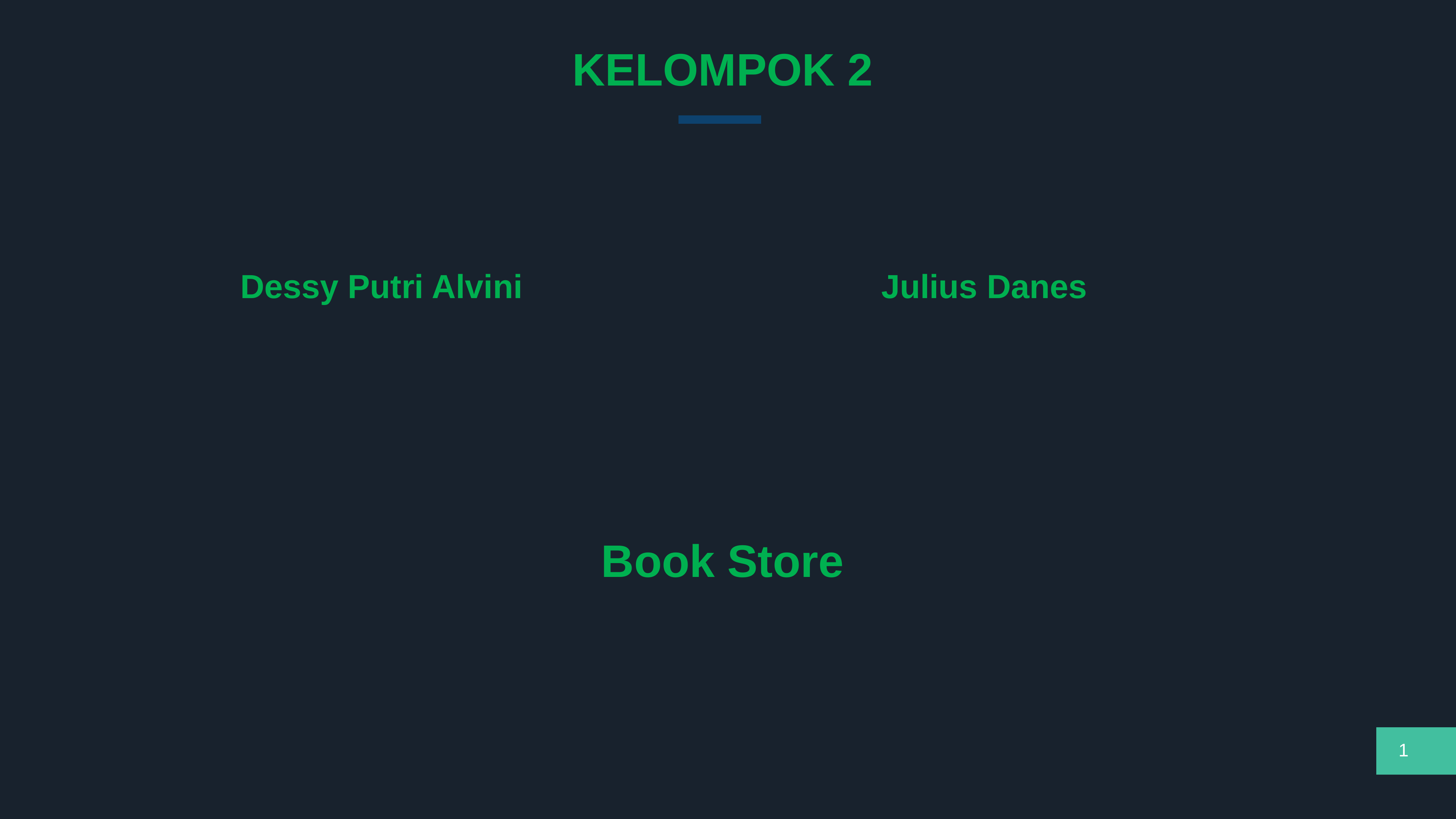

KELOMPOK 2

Book Store

Dessy Putri Alvini
Julius Danes
1